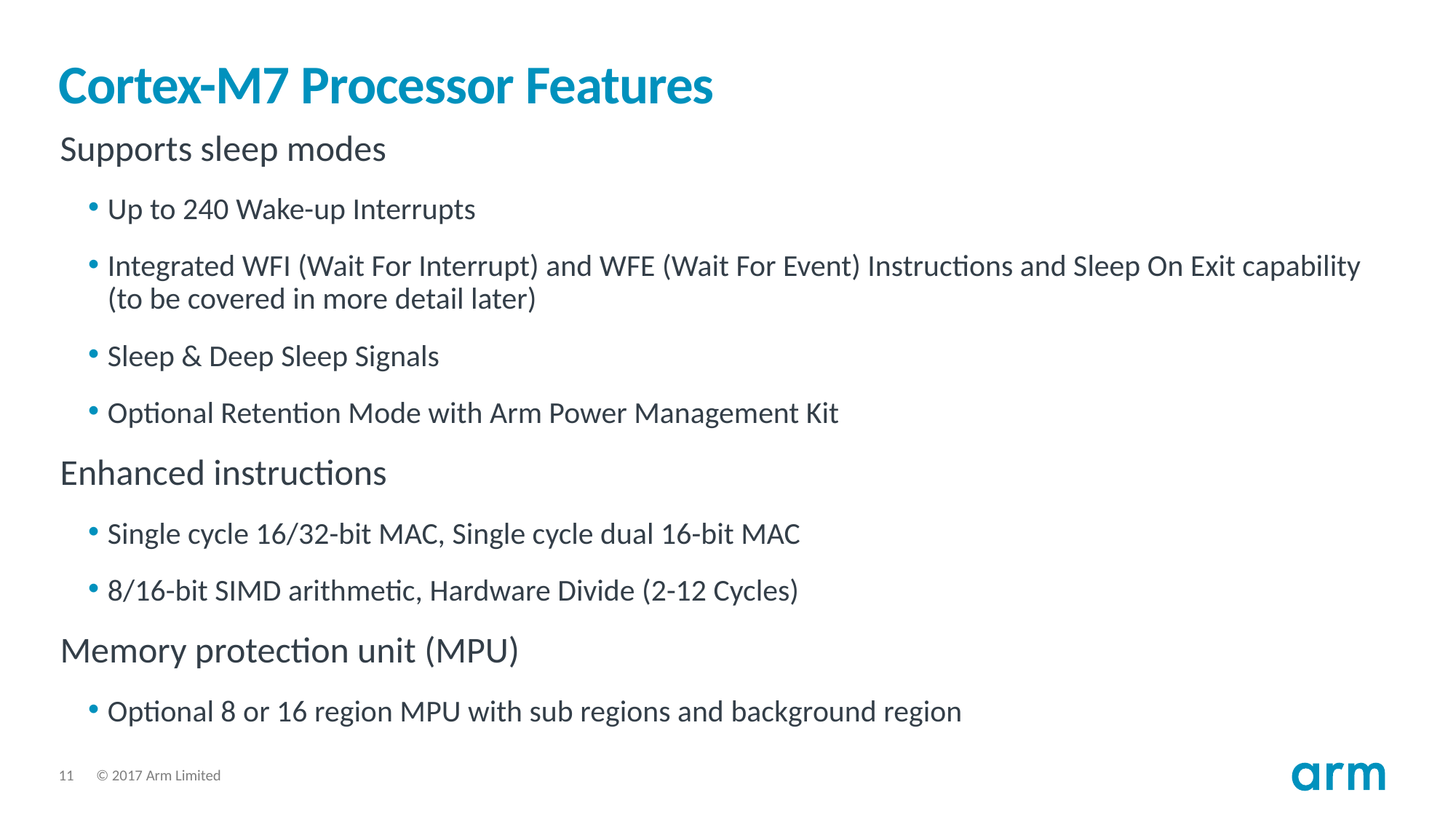

# Cortex-M7 Processor Features
Supports sleep modes
Up to 240 Wake-up Interrupts
Integrated WFI (Wait For Interrupt) and WFE (Wait For Event) Instructions and Sleep On Exit capability (to be covered in more detail later)
Sleep & Deep Sleep Signals
Optional Retention Mode with Arm Power Management Kit
Enhanced instructions
Single cycle 16/32-bit MAC, Single cycle dual 16-bit MAC
8/16-bit SIMD arithmetic, Hardware Divide (2-12 Cycles)
Memory protection unit (MPU)
Optional 8 or 16 region MPU with sub regions and background region